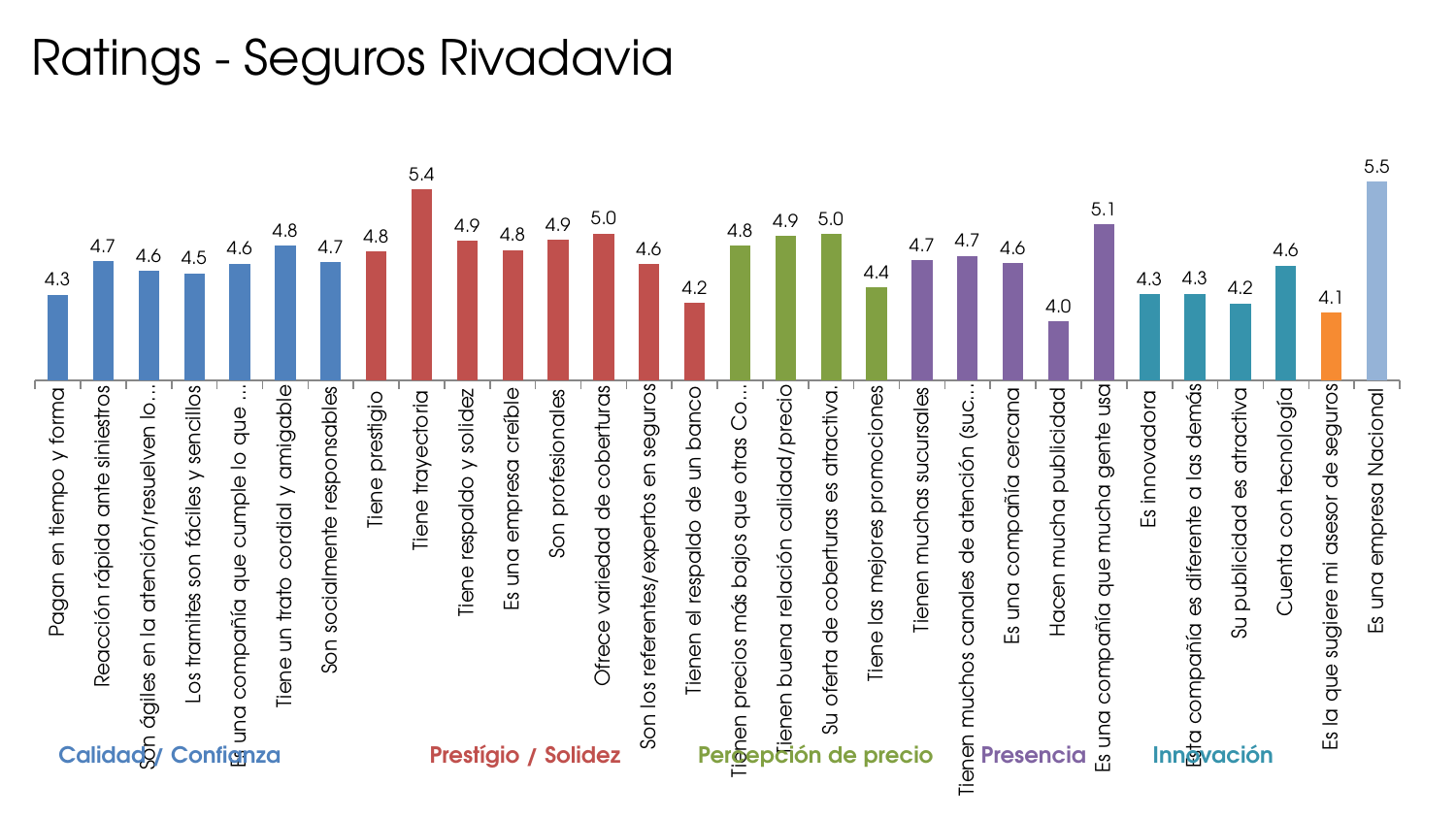

# Ratings - Seguros Rivadavia

### Chart

| Category | Seguros Rivadavia |
|---|---|
| Pagan en tiempo y forma | 4.311260447981474 |
| Reacción rápida ante siniestros | 4.665202922522272 |
| Son ágiles en la atención/resuelven los problemas | 4.567442823293345 |
| Los tramites son fáciles y sencillos | 4.536530521594027 |
| Es una compañía que cumple lo que promete/ confiable | 4.639882574510407 |
| Tiene un trato cordial y amigable | 4.832551825322281 |
| Son socialmente responsables | 4.652821049856162 |
| Tiene prestigio | 4.76669081468144 |
| Tiene trayectoria | 5.430746309954115 |
| Tiene respaldo y solidez | 4.882408216414191 |
| Es una empresa creíble | 4.783875714902815 |
| Son profesionales | 4.89434760352552 |
| Ofrece variedad de coberturas | 4.959422861314379 |
| Son los referentes/expertos en seguros | 4.634591509027863 |
| Tienen el respaldo de un banco | 4.220506024140357 |
| Tienen precios más bajos que otras Compañías que ofrecen Servicios similares | 4.833168732821423 |
| Tienen buena relación calidad/precio | 4.932409344812366 |
| Su oferta de coberturas es atractiva. | 4.957607037147832 |
| Tiene las mejores promociones | 4.385796568937757 |
| Tienen muchas sucursales | 4.675992363948264 |
| Tienen muchos canales de atención (sucursales, web, teléfono, otros) | 4.7232932100197305 |
| Es una compañía cercana | 4.644830854885007 |
| Hacen mucha publicidad | 4.024255726755878 |
| Es una compañía que mucha gente usa | 5.055255248214958 |
| Es innovadora | 4.315967970088239 |
| Esta compañía es diferente a las demás | 4.321652212424063 |
| Su publicidad es atractiva | 4.219362304350816 |
| Cuenta con tecnología | 4.618488533473022 |
| Es la que sugiere mi asesor de seguros | 4.119000873043246 |
| Es una empresa Nacional | 5.509597692771104 |
Calidad / Confianza
Prestígio / Solidez
Percepción de precio
Presencia
Innovación